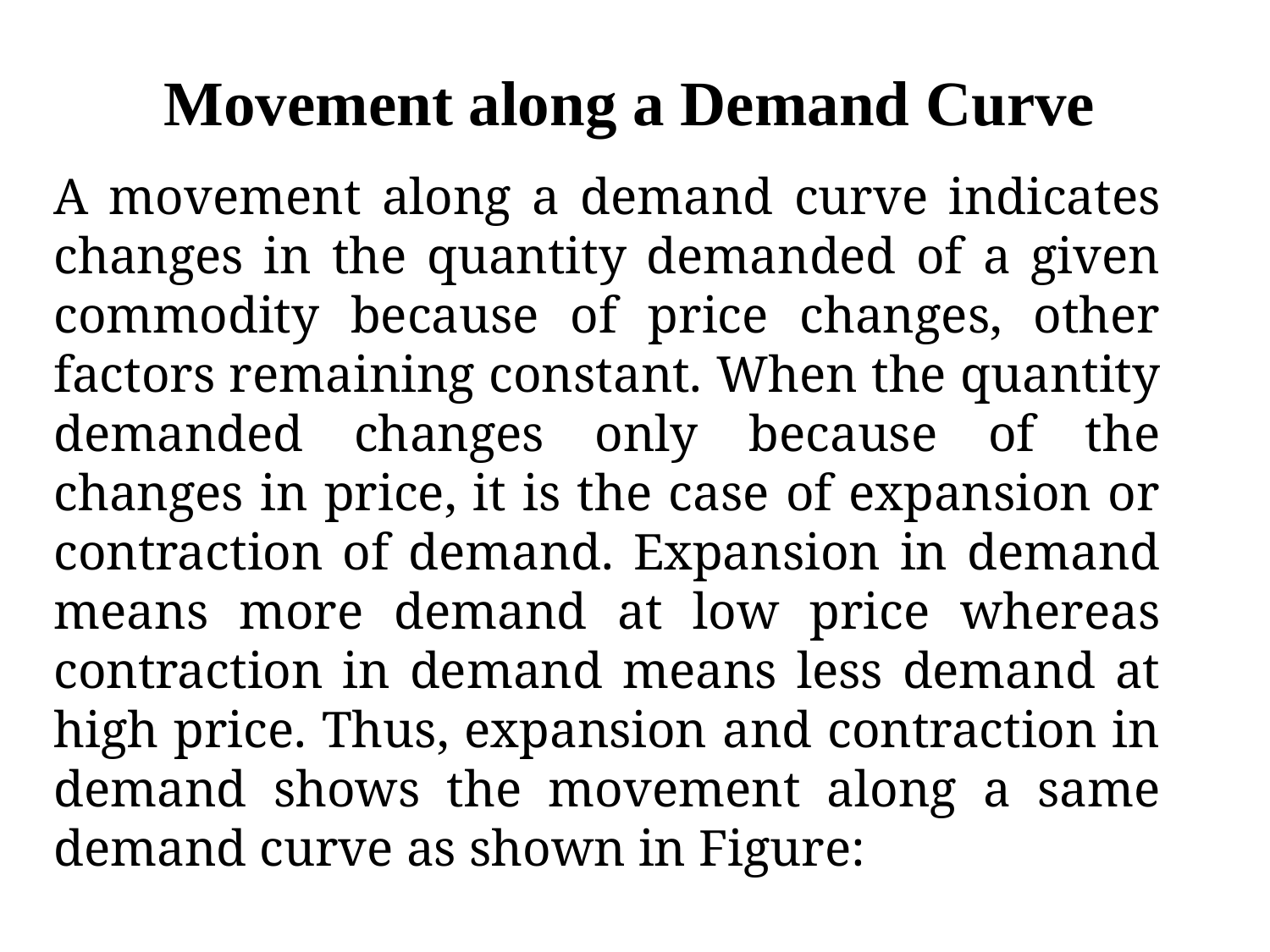

# Movement along a Demand Curve
A movement along a demand curve indicates changes in the quantity demanded of a given commodity because of price changes, other factors remaining constant. When the quantity demanded changes only because of the changes in price, it is the case of expansion or contraction of demand. Expansion in demand means more demand at low price whereas contraction in demand means less demand at high price. Thus, expansion and contraction in demand shows the movement along a same demand curve as shown in Figure: